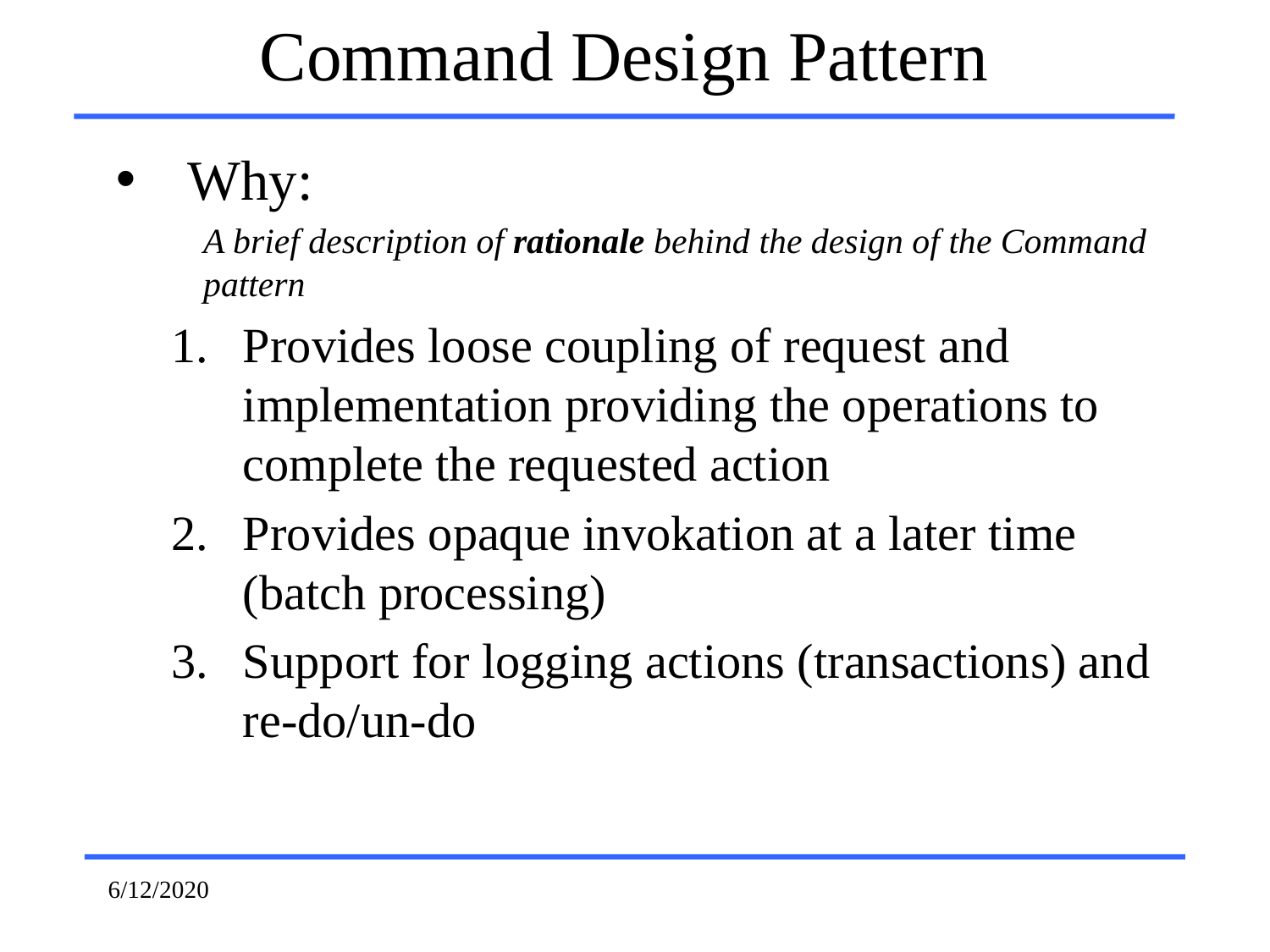

# Command Design Pattern
Why:
A brief description of rationale behind the design of the Command pattern
Provides loose coupling of request and implementation providing the operations to complete the requested action
Provides opaque invokation at a later time (batch processing)
Support for logging actions (transactions) and re-do/un-do

6/12/2020